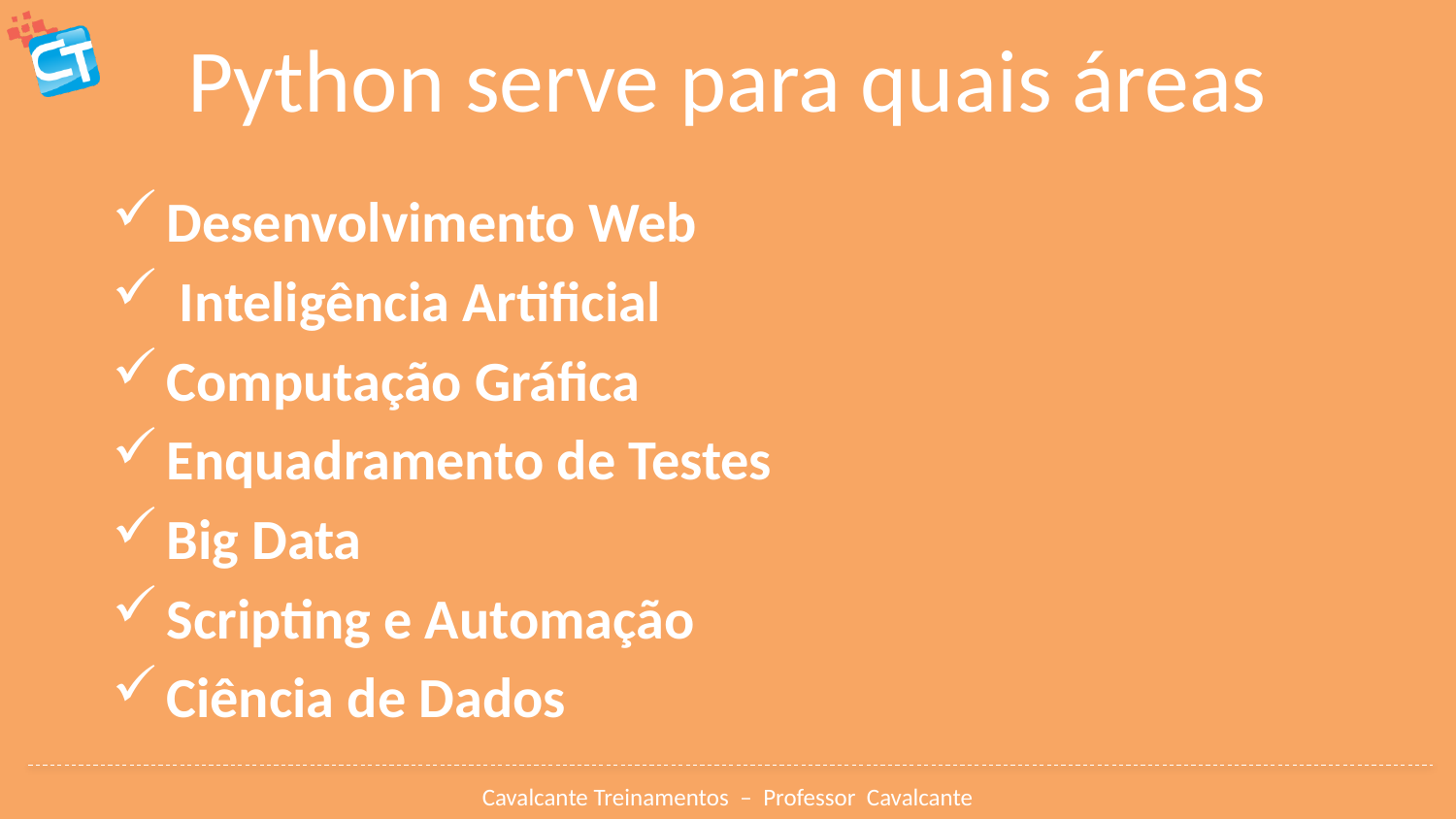

# Python serve para quais áreas
Desenvolvimento Web
 Inteligência Artificial
Computação Gráfica
Enquadramento de Testes
Big Data
Scripting e Automação
Ciência de Dados